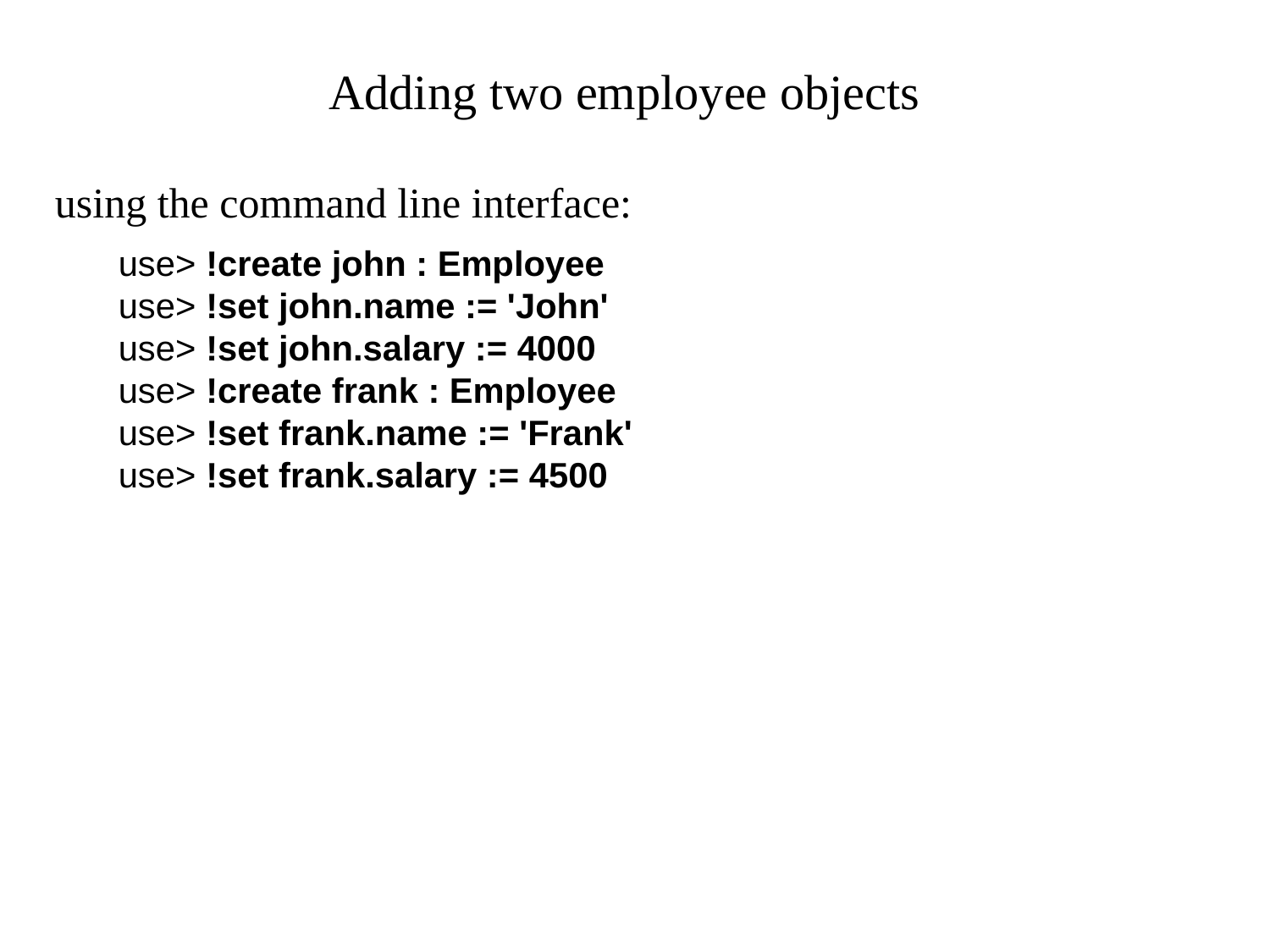

# Adding two employee objects
using the command line interface:
use> !create john : Employee
use> !set john.name := 'John'
use> !set john.salary := 4000
use> !create frank : Employee
use> !set frank.name := 'Frank'
use> !set frank.salary := 4500